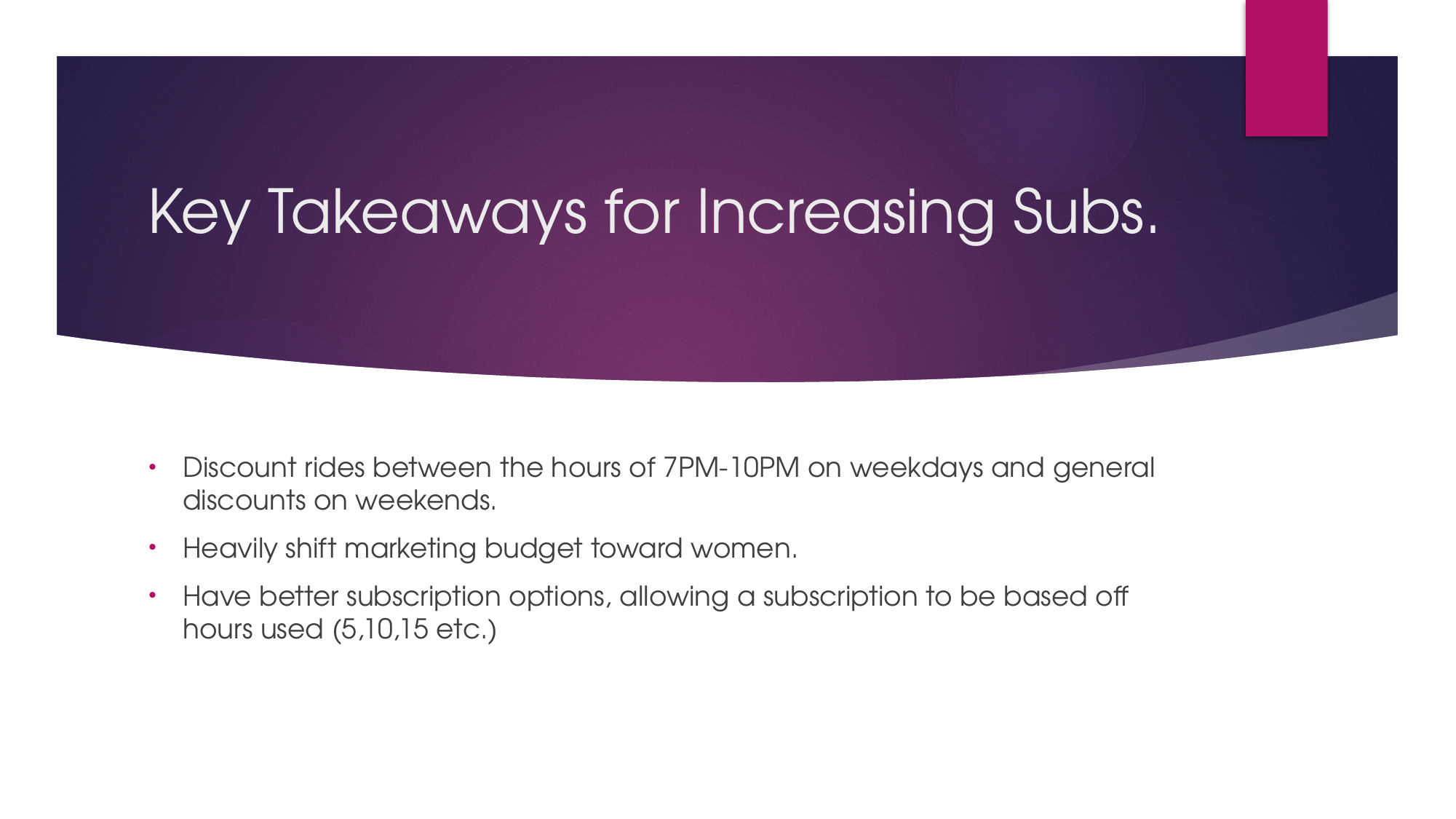

# Key Takeaways for Increasing Subs.
Discount rides between the hours of 7PM-10PM on weekdays and general discounts on weekends.
Heavily shift marketing budget toward women.
Have better subscription options, allowing a subscription to be based off hours used (5,10,15 etc.)